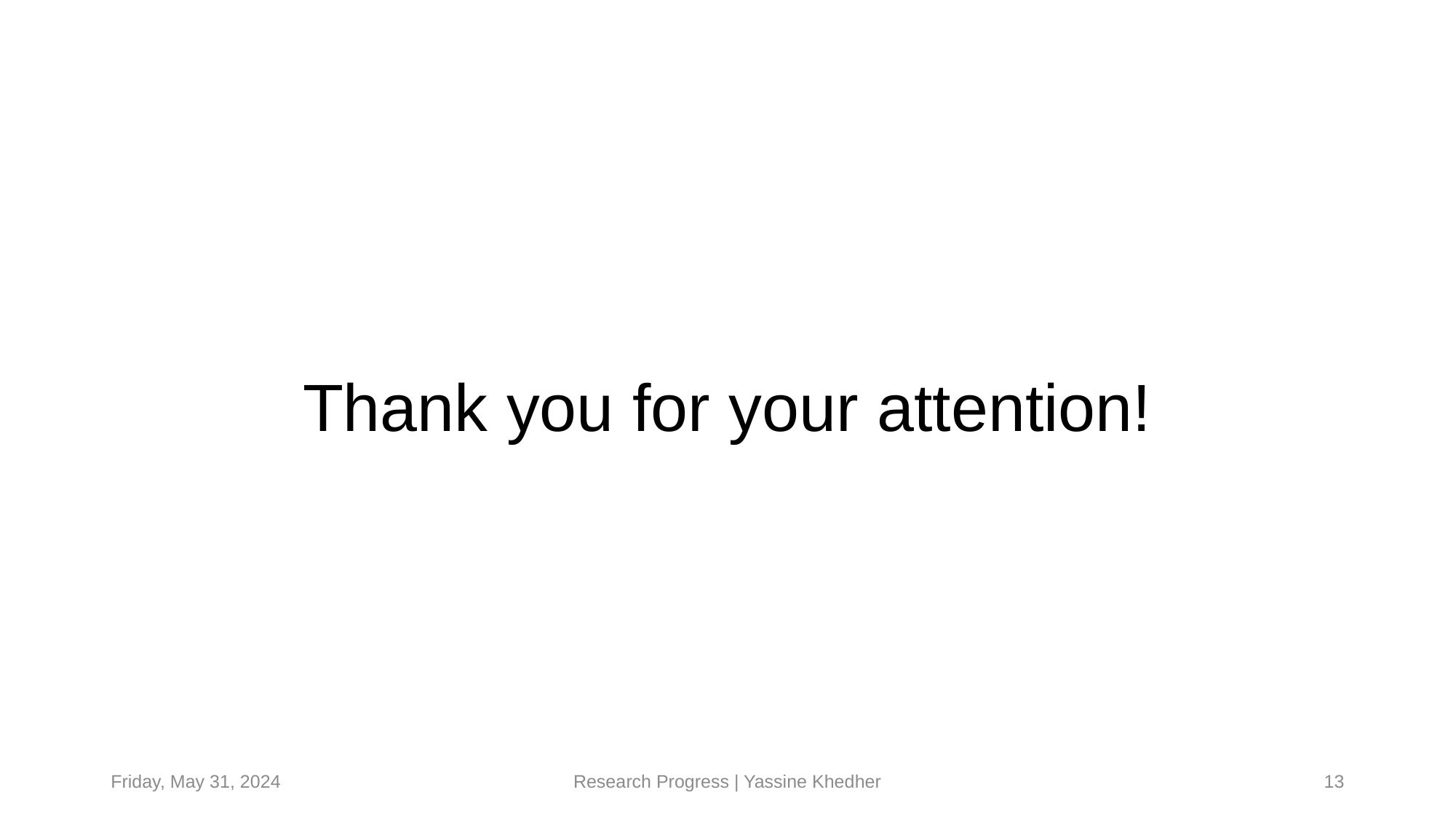

# Thank you for your attention!
Friday, May 31, 2024
Research Progress | Yassine Khedher
13